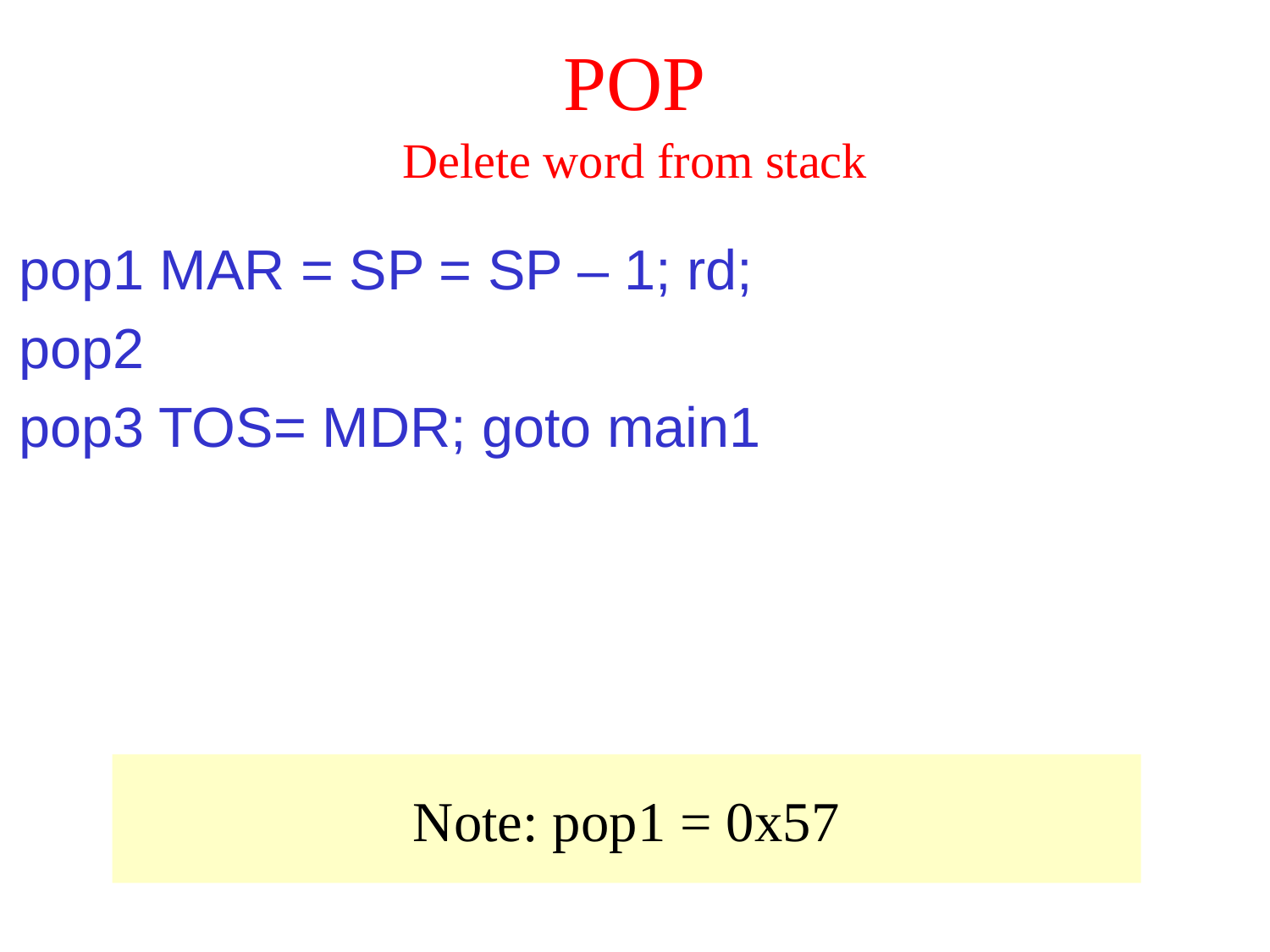

# POP
Delete word from stack
pop1 MAR = SP = SP – 1; rd;
pop2
pop3 TOS= MDR; goto main1
Note: pop1 = 0x57